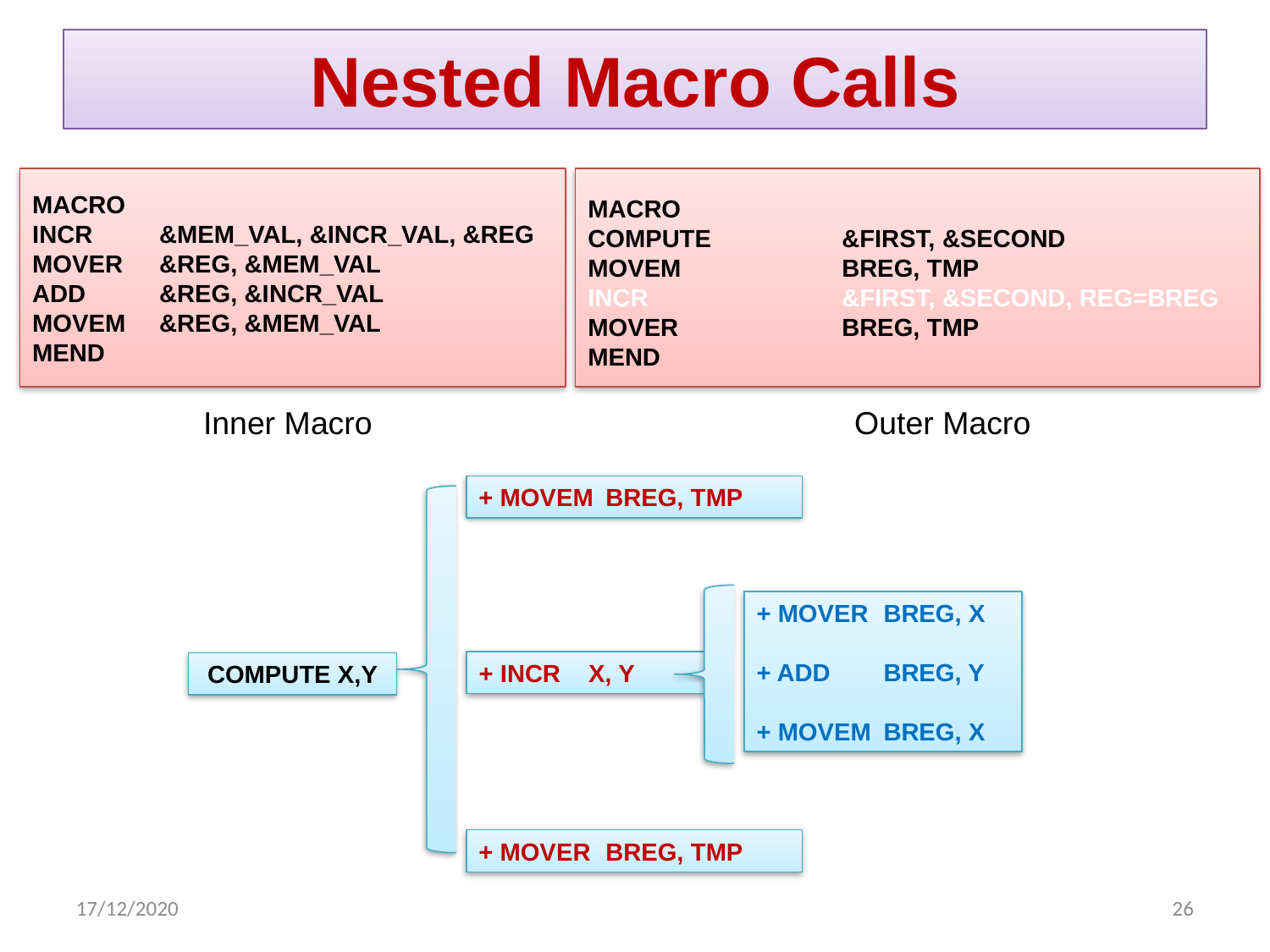

Nested Macro Calls
MACRO
INCR	&MEM_VAL, &INCR_VAL, &REG
MOVER	&REG, &MEM_VAL
ADD	&REG, &INCR_VAL
MOVEM	&REG, &MEM_VAL
MEND

MACRO
COMPUTE		&FIRST, &SECOND
MOVEM		BREG, TMP
INCR		&FIRST, &SECOND, REG=BREG
MOVER		BREG, TMP
MEND

Inner Macro
Outer Macro
+ MOVEM	BREG, TMP

+ MOVER	BREG, X

+ ADD	BREG, Y

+ MOVEM	BREG, X
+ INCR    X, Y
COMPUTE X,Y
+ MOVER	BREG, TMP
17/12/2020
26